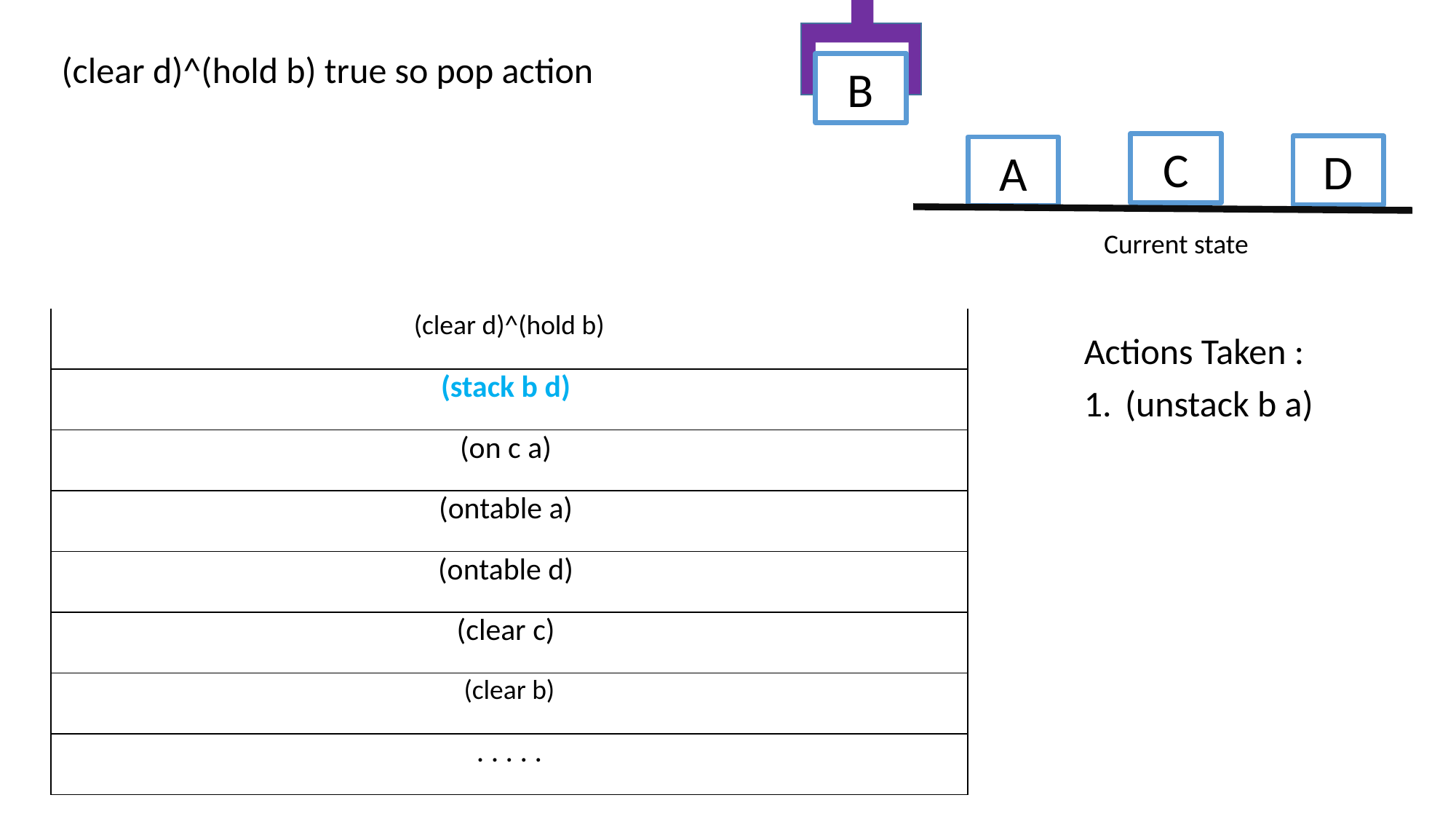

(clear d)^(hold b) true so pop action
B
C
D
A
Current state
| (clear d)^(hold b) |
| --- |
| (stack b d) |
| (on c a) |
| (ontable a) |
| (ontable d) |
| (clear c) |
| (clear b) |
| . . . . . |
Actions Taken :
(unstack b a)